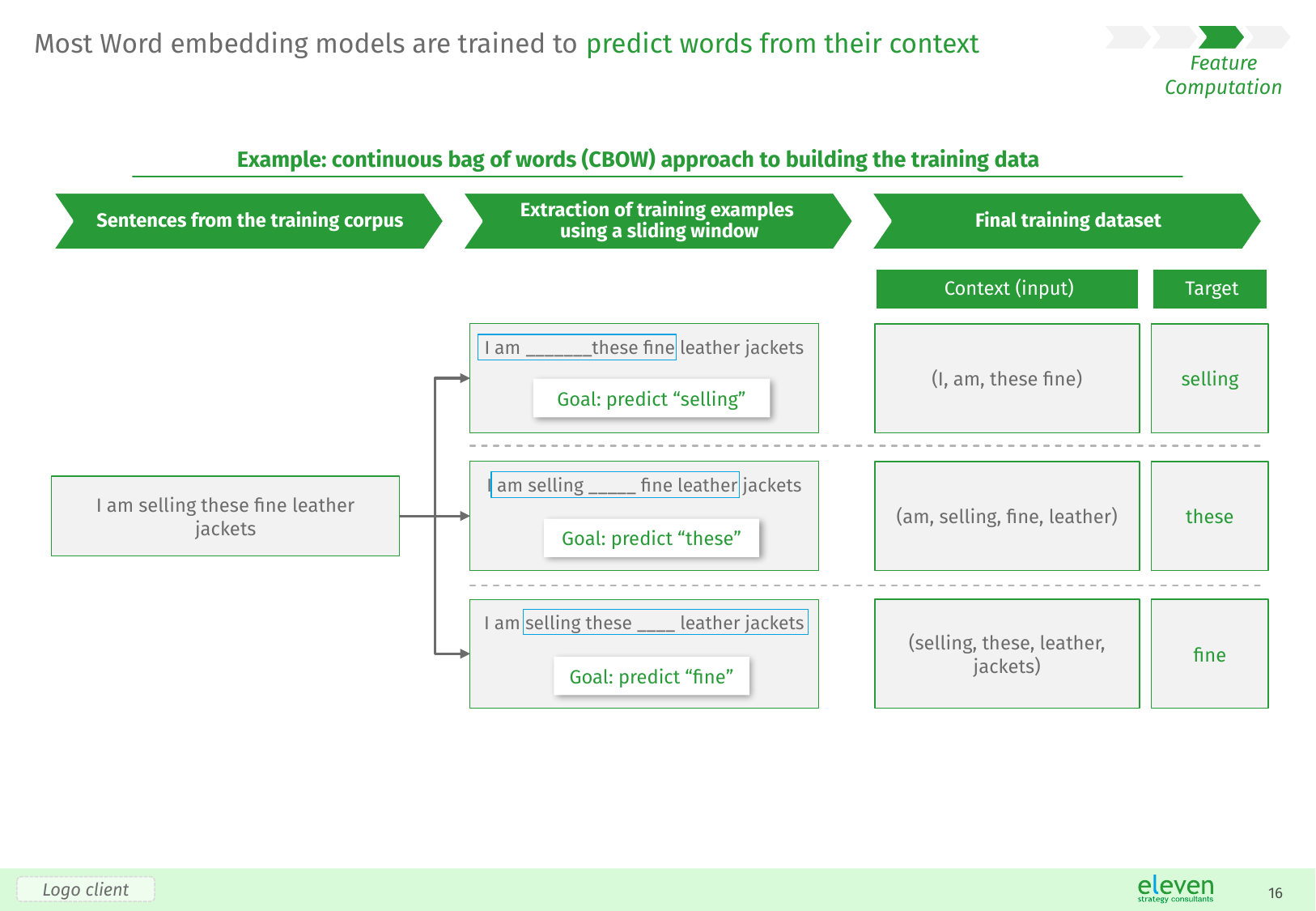

# Most Word embedding models are trained to predict words from their context

Feature Computation
Example: continuous bag of words (CBOW) approach to building the training data
Sentences from the training corpus
Extraction of training examples
using a sliding window
Final training dataset
Context (input)
Target
I am _______these fine leather jackets

Goal: predict “selling”
(I, am, these fine)
selling
I am selling _____ fine leather jackets

Goal: predict “these”
(am, selling, fine, leather)
these
I am selling these fine leather jackets
I am selling these ____ leather jackets

Goal: predict “fine”
(selling, these, leather, jackets)
fine